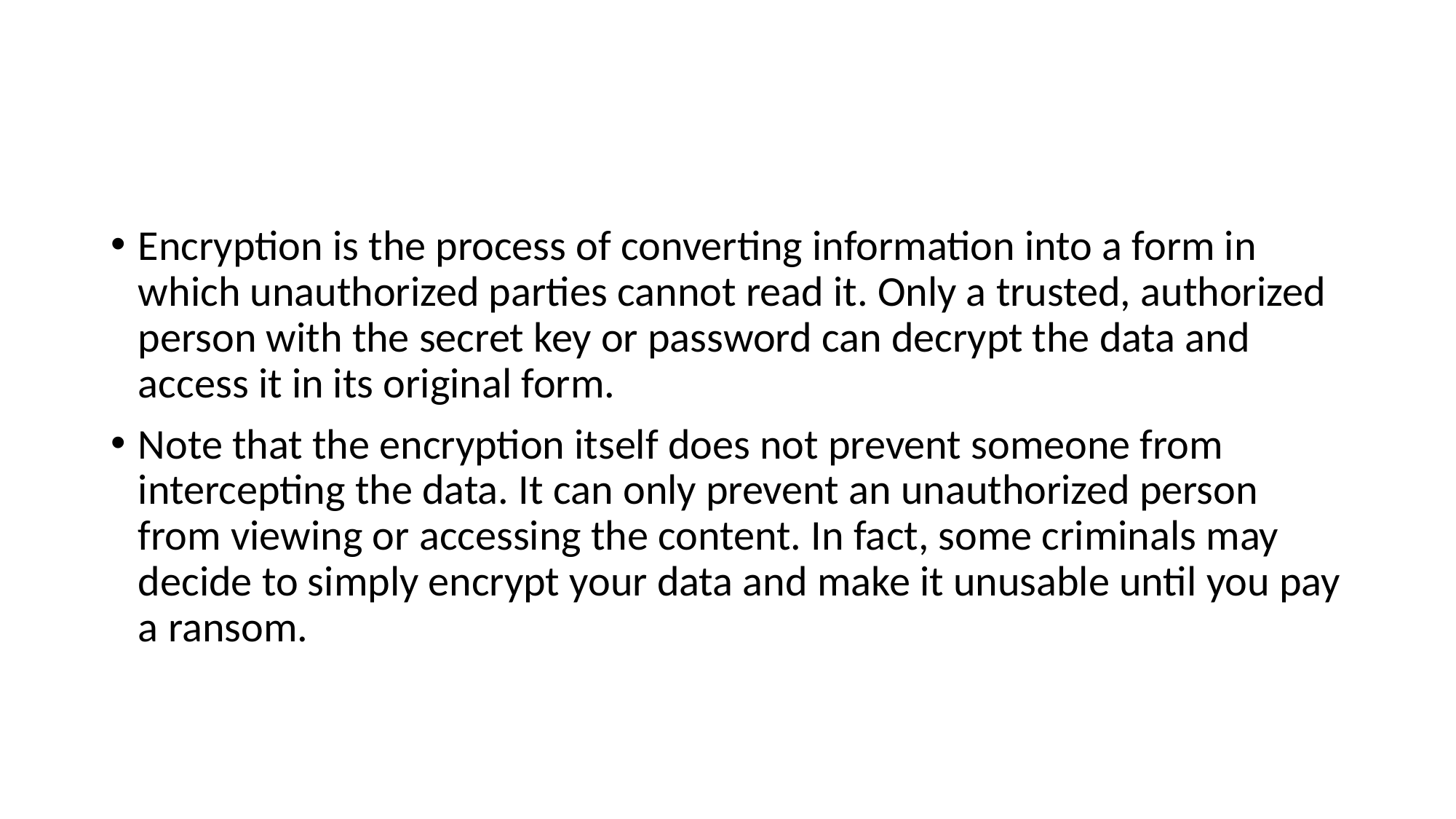

#
Encryption is the process of converting information into a form in which unauthorized parties cannot read it. Only a trusted, authorized person with the secret key or password can decrypt the data and access it in its original form.
Note that the encryption itself does not prevent someone from intercepting the data. It can only prevent an unauthorized person from viewing or accessing the content. In fact, some criminals may decide to simply encrypt your data and make it unusable until you pay a ransom.